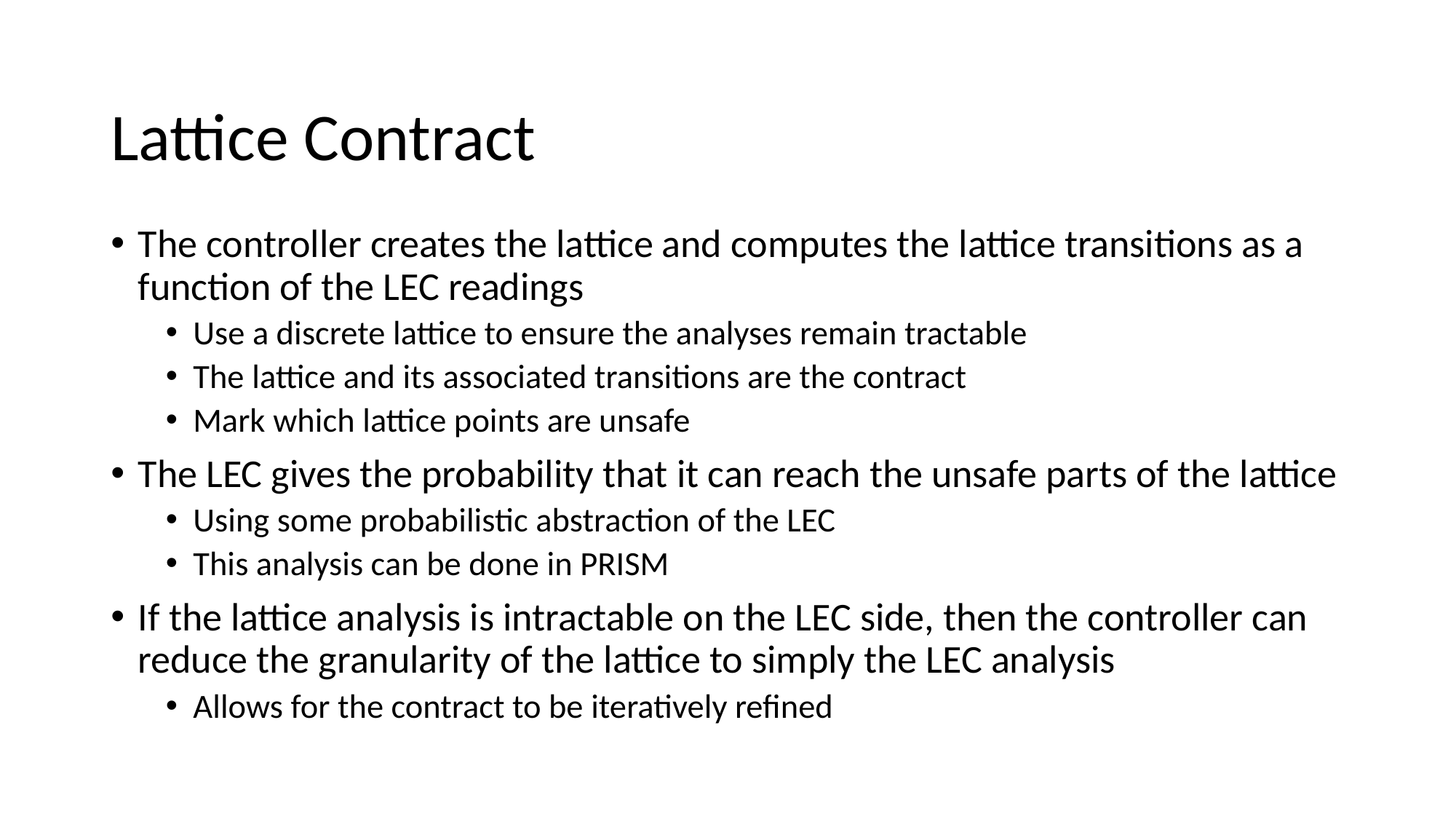

# Lattice Contract
The controller creates the lattice and computes the lattice transitions as a function of the LEC readings
Use a discrete lattice to ensure the analyses remain tractable
The lattice and its associated transitions are the contract
Mark which lattice points are unsafe
The LEC gives the probability that it can reach the unsafe parts of the lattice
Using some probabilistic abstraction of the LEC
This analysis can be done in PRISM
If the lattice analysis is intractable on the LEC side, then the controller can reduce the granularity of the lattice to simply the LEC analysis
Allows for the contract to be iteratively refined